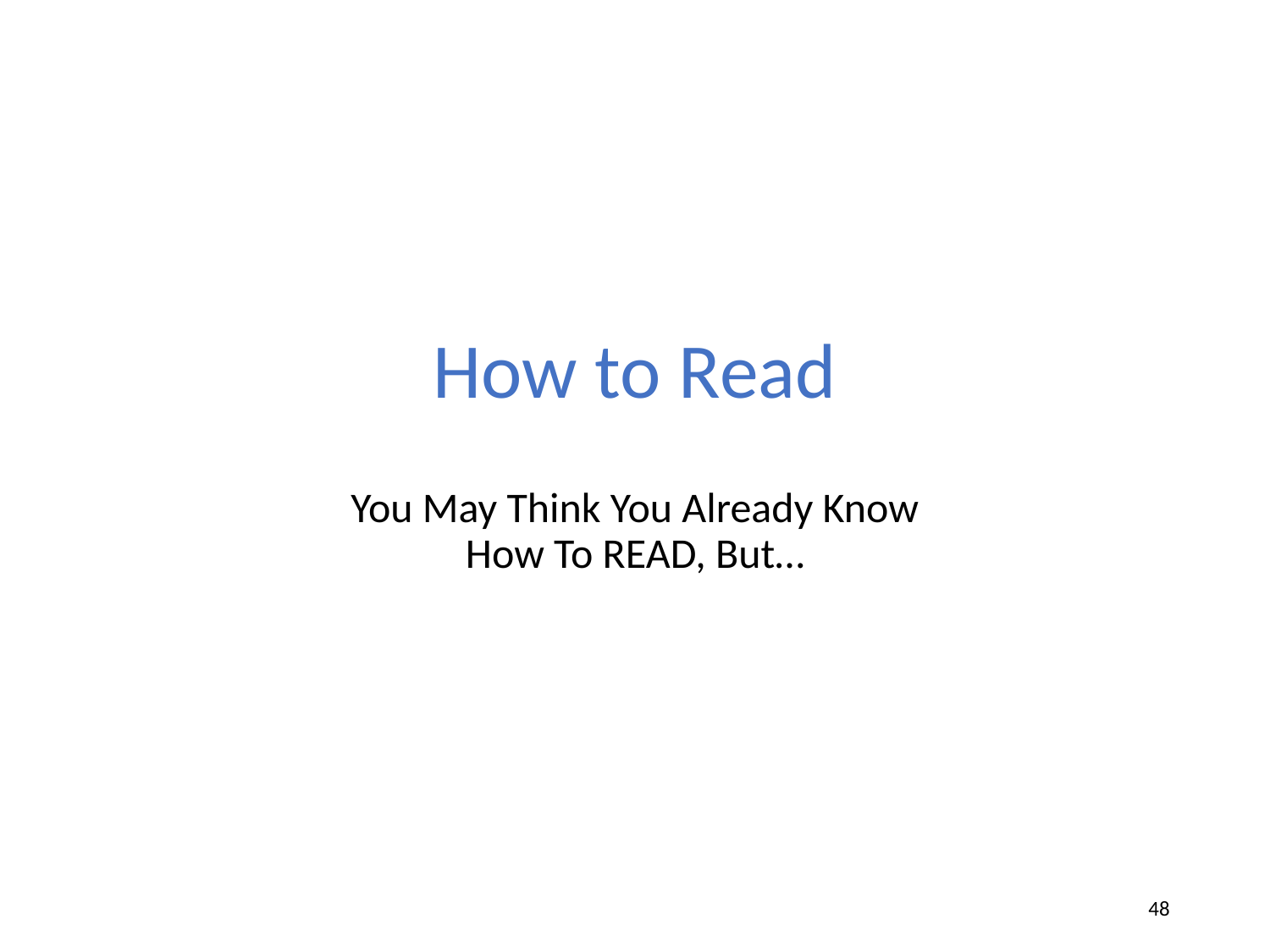

# How to Read
You May Think You Already Know
How To READ, But…
48